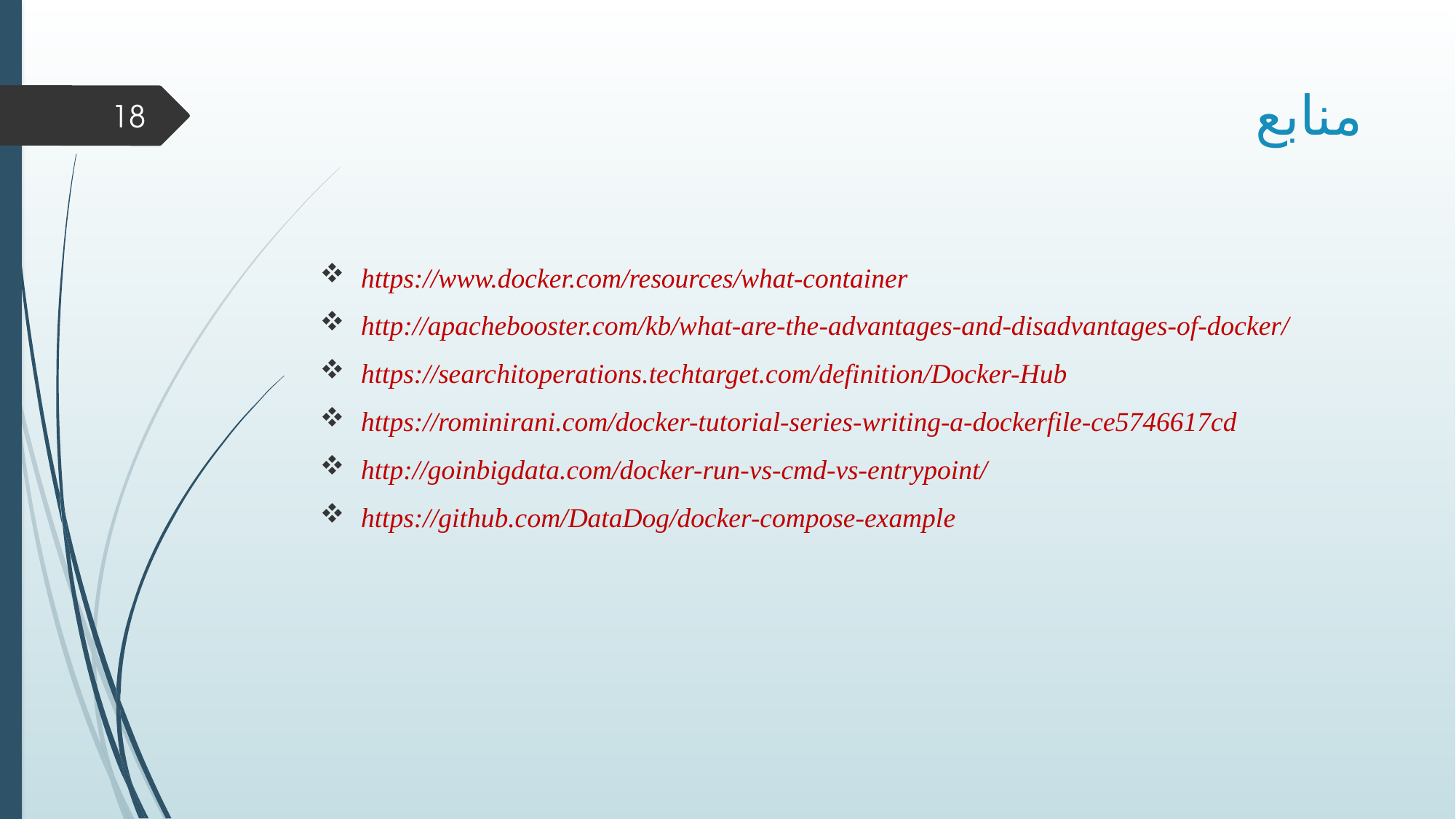

# منابع
18
https://www.docker.com/resources/what-container
http://apachebooster.com/kb/what-are-the-advantages-and-disadvantages-of-docker/
https://searchitoperations.techtarget.com/definition/Docker-Hub
https://rominirani.com/docker-tutorial-series-writing-a-dockerfile-ce5746617cd
http://goinbigdata.com/docker-run-vs-cmd-vs-entrypoint/
https://github.com/DataDog/docker-compose-example